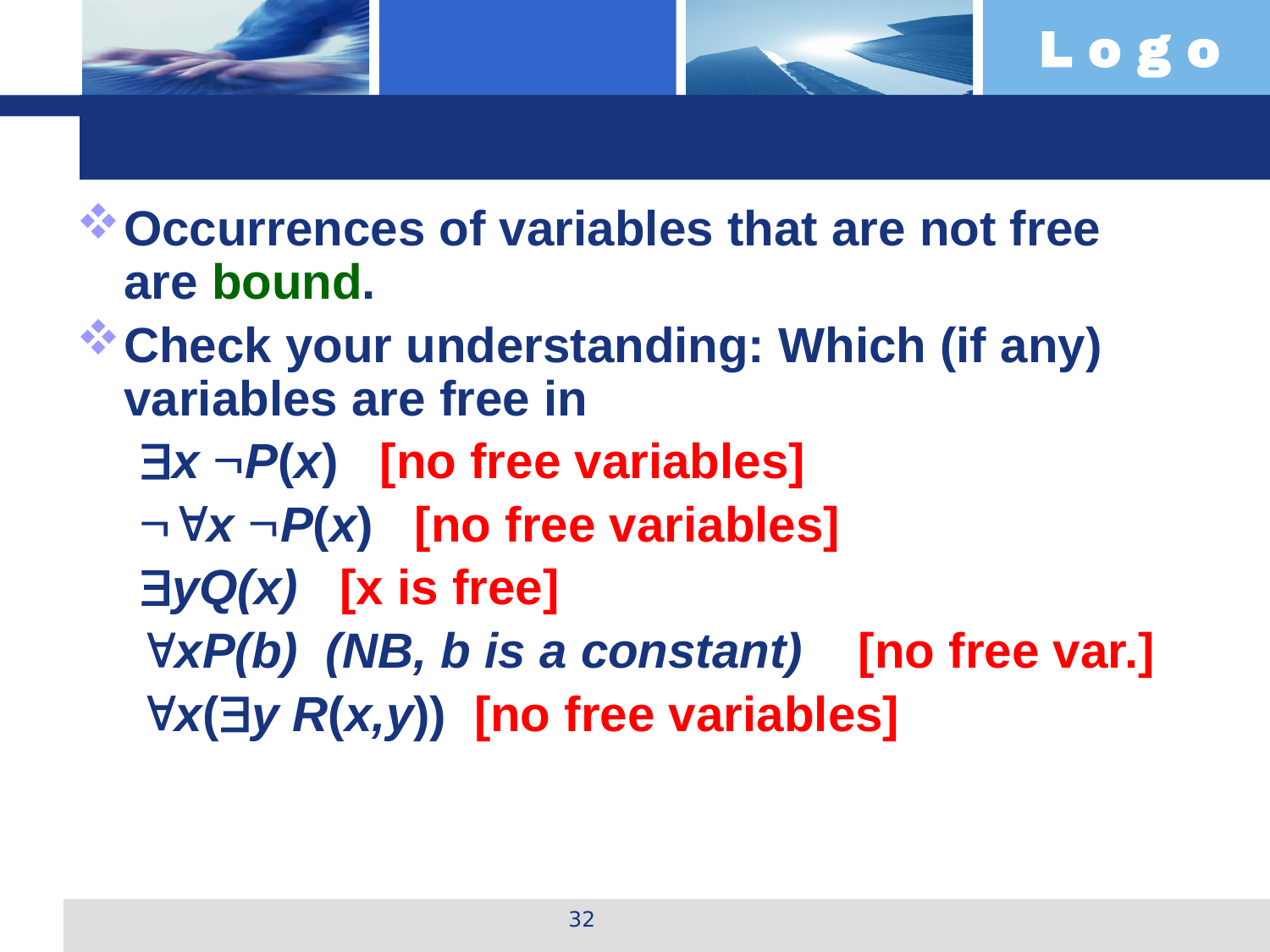

#
Occurrences of variables that are not free
are bound.
Check your understanding: Which (if any) variables are free in
∃x ¬P(x)   [no free variables]
¬∀x ¬P(x)   [no free variables]
∃yQ(x)   [x is free]
∀xP(b)  (NB, b is a constant)    [no free var.]
∀x(∃y R(x,y))  [no free variables]
32